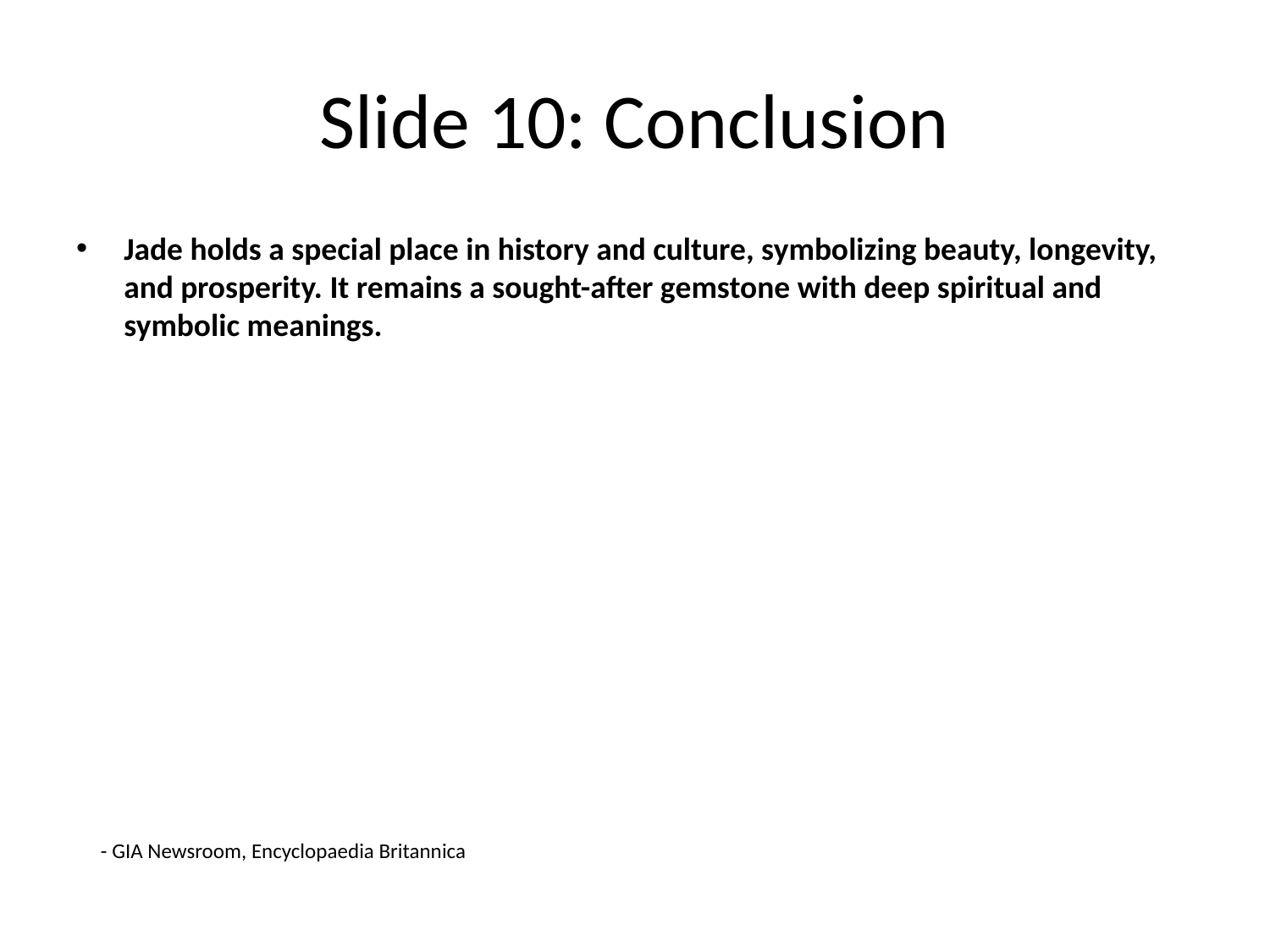

# Slide 10: Conclusion
Jade holds a special place in history and culture, symbolizing beauty, longevity, and prosperity. It remains a sought-after gemstone with deep spiritual and symbolic meanings.

- GIA Newsroom, Encyclopaedia Britannica